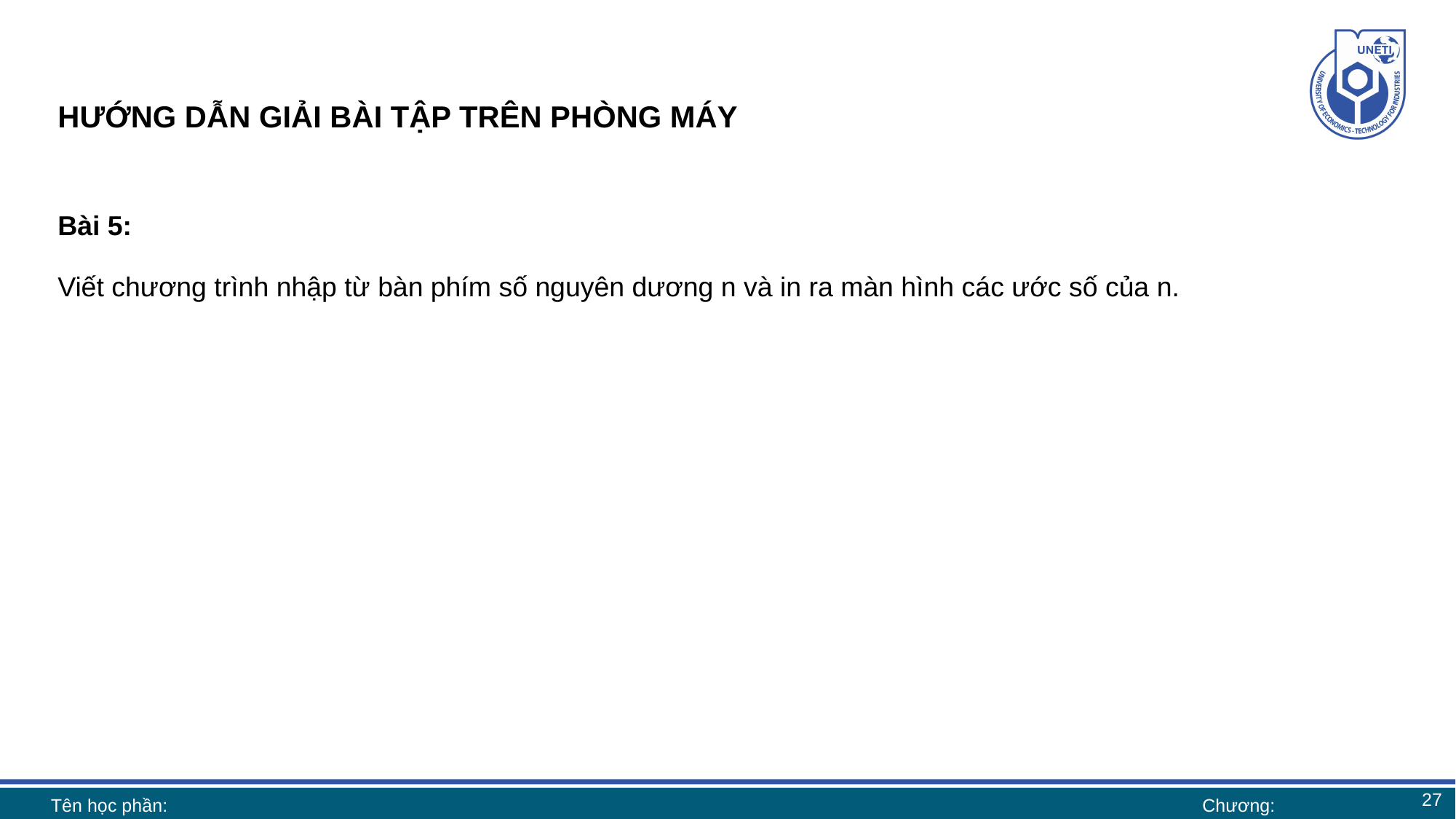

# HƯỚNG DẪN GIẢI BÀI TẬP TRÊN PHÒNG MÁY
Bài 5:
Viết chương trình nhập từ bàn phím số nguyên dương n và in ra màn hình các ước số của n.
27
Tên học phần:
Chương: